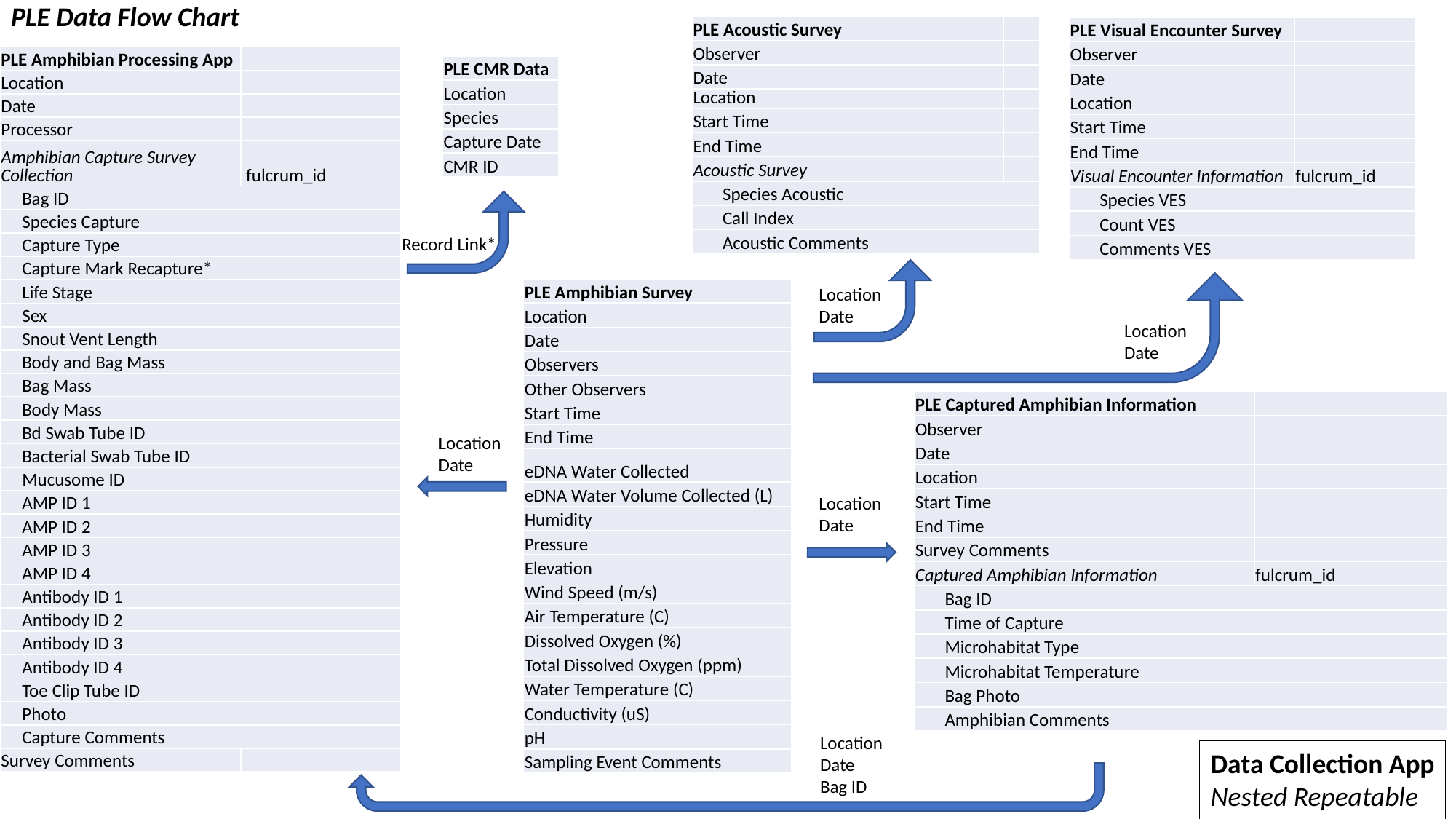

PLE Data Flow Chart
| PLE Acoustic Survey |  |
| --- | --- |
| Observer |  |
| Date |  |
| Location |  |
| Start Time |  |
| End Time |  |
| Acoustic Survey |  |
| Species Acoustic |  |
| Call Index |  |
| Acoustic Comments |  |
| PLE Visual Encounter Survey |  |
| --- | --- |
| Observer |  |
| Date |  |
| Location |  |
| Start Time |  |
| End Time |  |
| Visual Encounter Information | fulcrum\_id |
| Species VES |  |
| Count VES |  |
| Comments VES |  |
| PLE Amphibian Processing App |  |
| --- | --- |
| Location |  |
| Date |  |
| Processor |  |
| Amphibian Capture Survey Collection | fulcrum\_id |
| Bag ID |  |
| Species Capture |  |
| Capture Type |  |
| Capture Mark Recapture\* |  |
| Life Stage |  |
| Sex |  |
| Snout Vent Length |  |
| Body and Bag Mass |  |
| Bag Mass |  |
| Body Mass |  |
| Bd Swab Tube ID |  |
| Bacterial Swab Tube ID |  |
| Mucusome ID |  |
| AMP ID 1 |  |
| AMP ID 2 |  |
| AMP ID 3 |  |
| AMP ID 4 |  |
| Antibody ID 1 |  |
| Antibody ID 2 |  |
| Antibody ID 3 |  |
| Antibody ID 4 |  |
| Toe Clip Tube ID |  |
| Photo |  |
| Capture Comments |  |
| Survey Comments |  |
| PLE CMR Data |
| --- |
| Location |
| Species |
| Capture Date |
| CMR ID |

Record Link*

Location
Date
| PLE Amphibian Survey |
| --- |
| Location |
| Date |
| Observers |
| Other Observers |
| Start Time |
| End Time |
| eDNA Water Collected |
| eDNA Water Volume Collected (L) |
| Humidity |
| Pressure |
| Elevation |
| Wind Speed (m/s) |
| Air Temperature (C) |
| Dissolved Oxygen (%) |
| Total Dissolved Oxygen (ppm) |
| Water Temperature (C) |
| Conductivity (uS) |
| pH |
| Sampling Event Comments |
Location
Date
| PLE Captured Amphibian Information |  |
| --- | --- |
| Observer |  |
| Date |  |
| Location |  |
| Start Time |  |
| End Time |  |
| Survey Comments |  |
| Captured Amphibian Information | fulcrum\_id |
| Bag ID |  |
| Time of Capture |  |
| Microhabitat Type |  |
| Microhabitat Temperature |  |
| Bag Photo |  |
| Amphibian Comments |  |
Location
Date

Location
Date

Location
Date
Bag ID
Data Collection App
Nested Repeatable